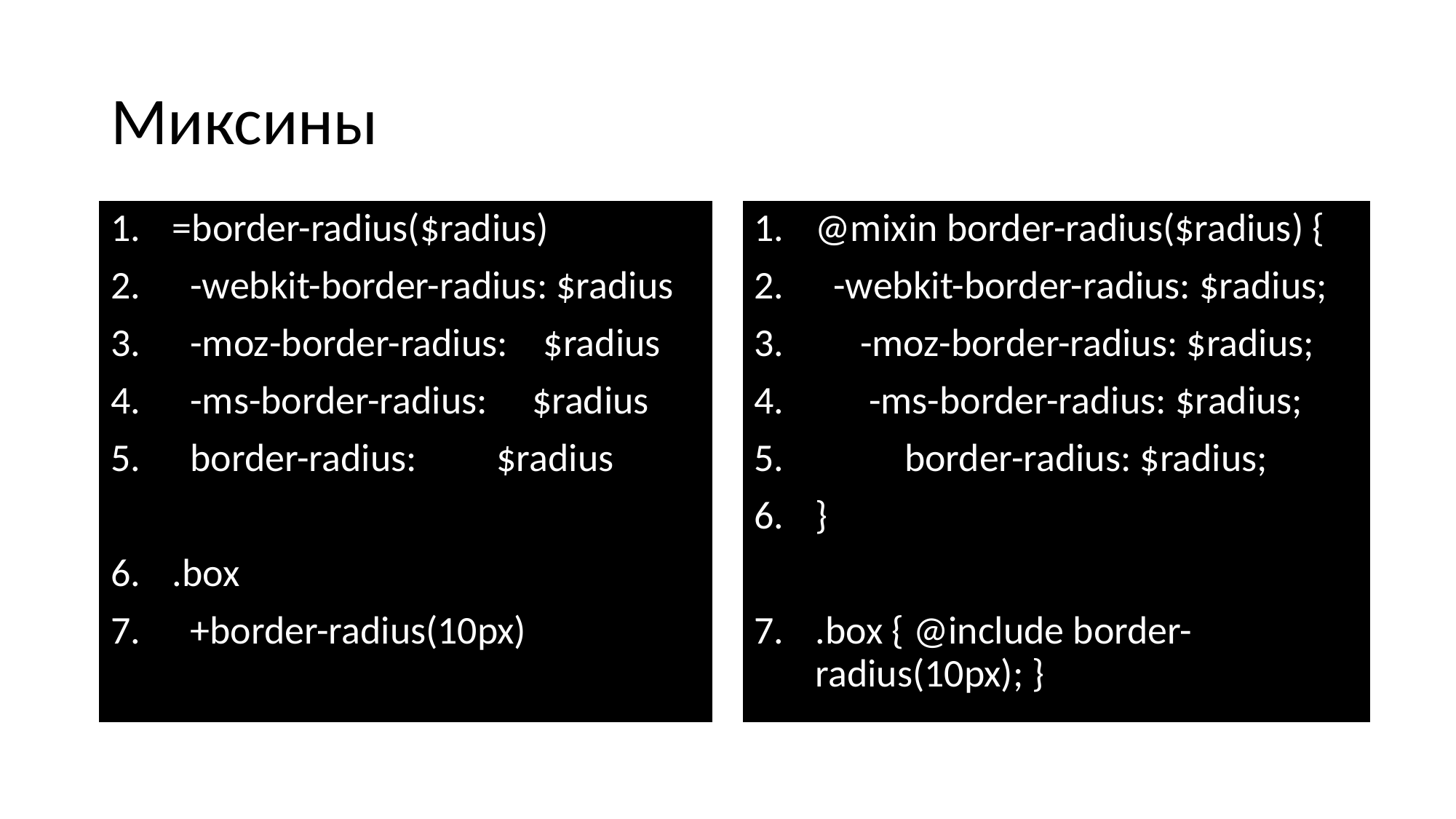

# Миксины
=border-radius($radius)
  -webkit-border-radius: $radius
  -moz-border-radius:    $radius
  -ms-border-radius:     $radius
  border-radius:         $radius

.box
  +border-radius(10px)

@mixin border-radius($radius) {
  -webkit-border-radius: $radius;
     -moz-border-radius: $radius;
      -ms-border-radius: $radius;
          border-radius: $radius;
}

.box { @include border-radius(10px); }